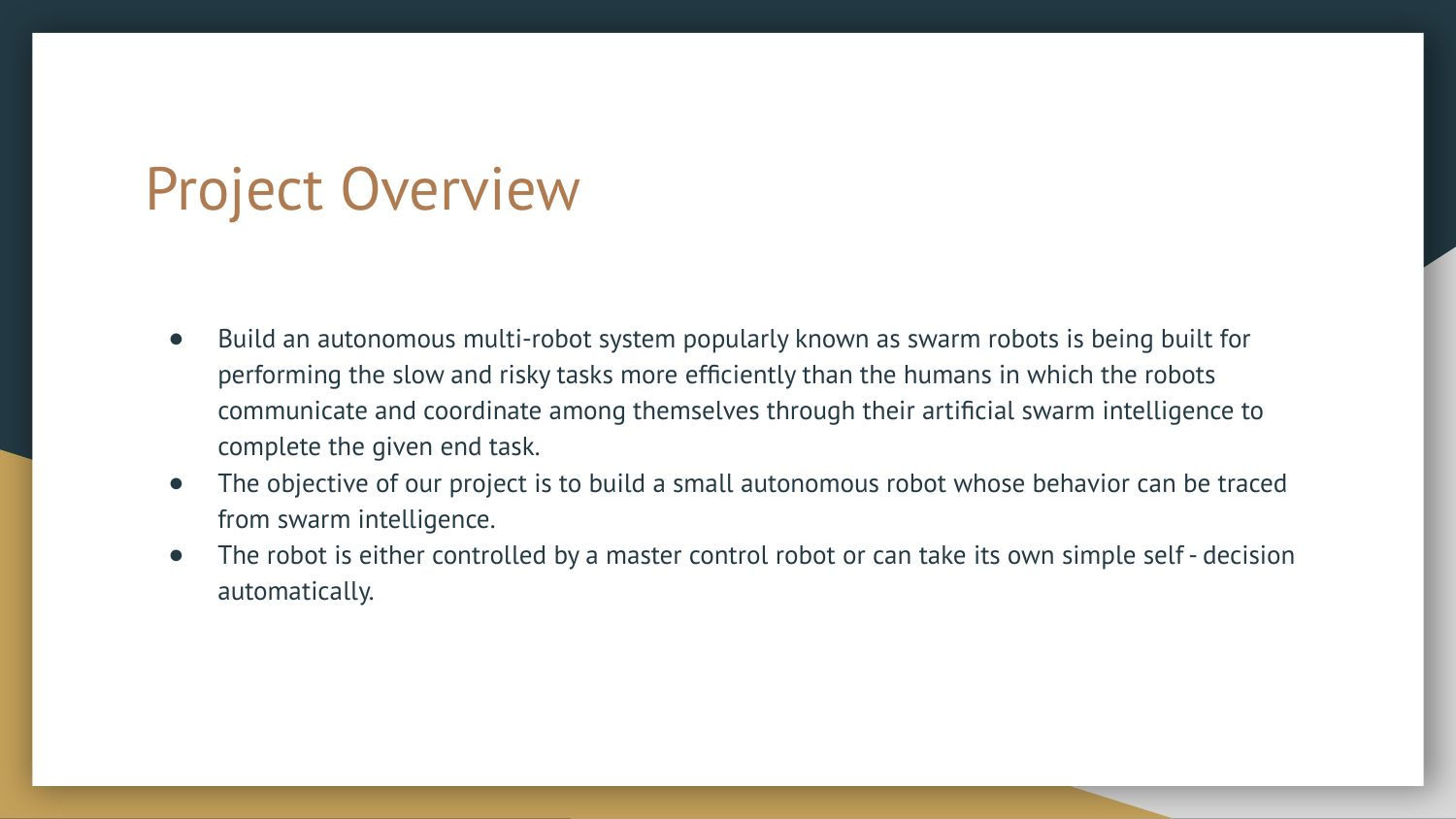

# Project Overview
Build an autonomous multi-robot system popularly known as swarm robots is being built for performing the slow and risky tasks more efficiently than the humans in which the robots communicate and coordinate among themselves through their artificial swarm intelligence to complete the given end task.
The objective of our project is to build a small autonomous robot whose behavior can be traced from swarm intelligence.
The robot is either controlled by a master control robot or can take its own simple self - decision automatically.